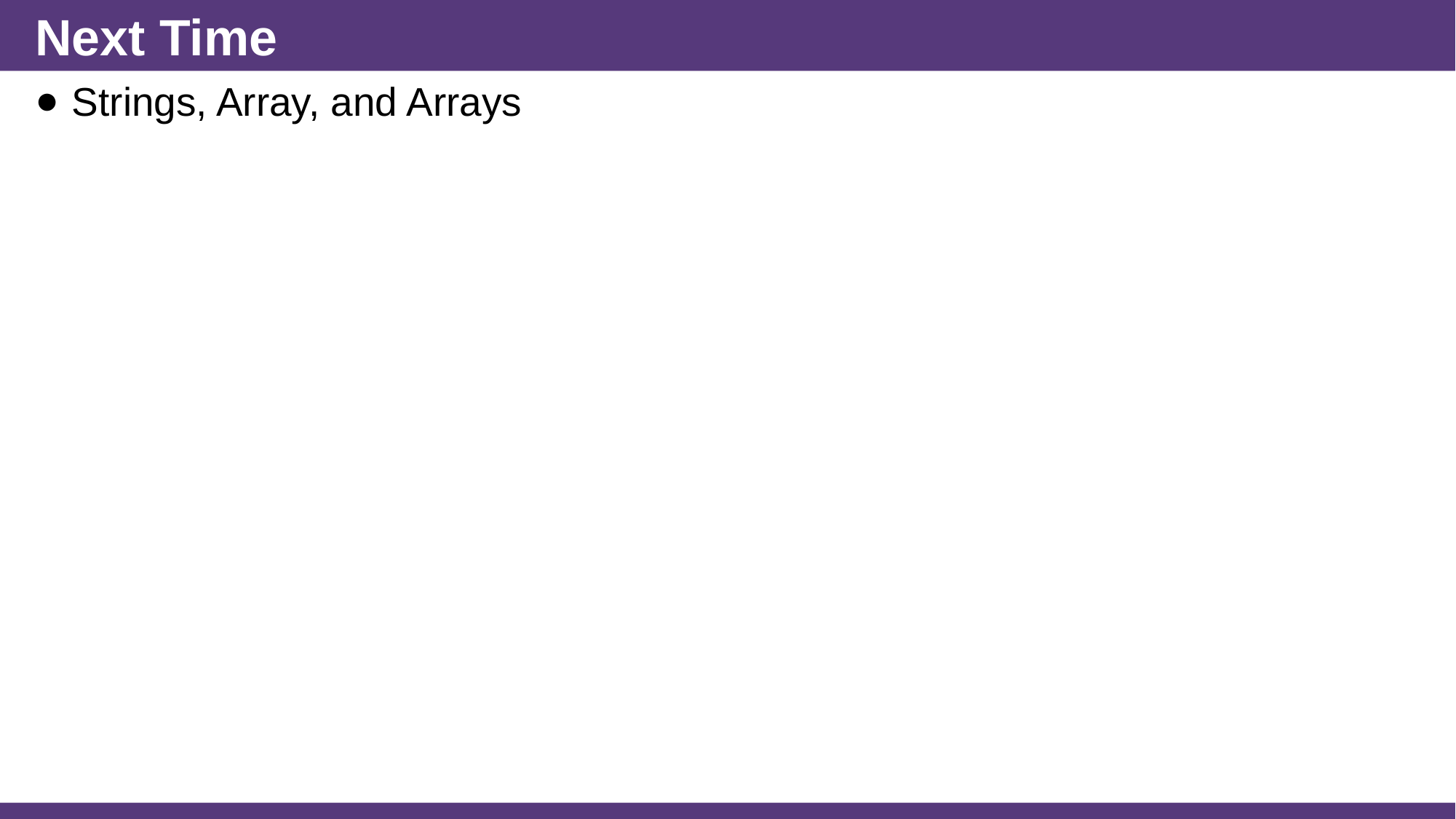

# Next Time
Strings, Array, and Arrays